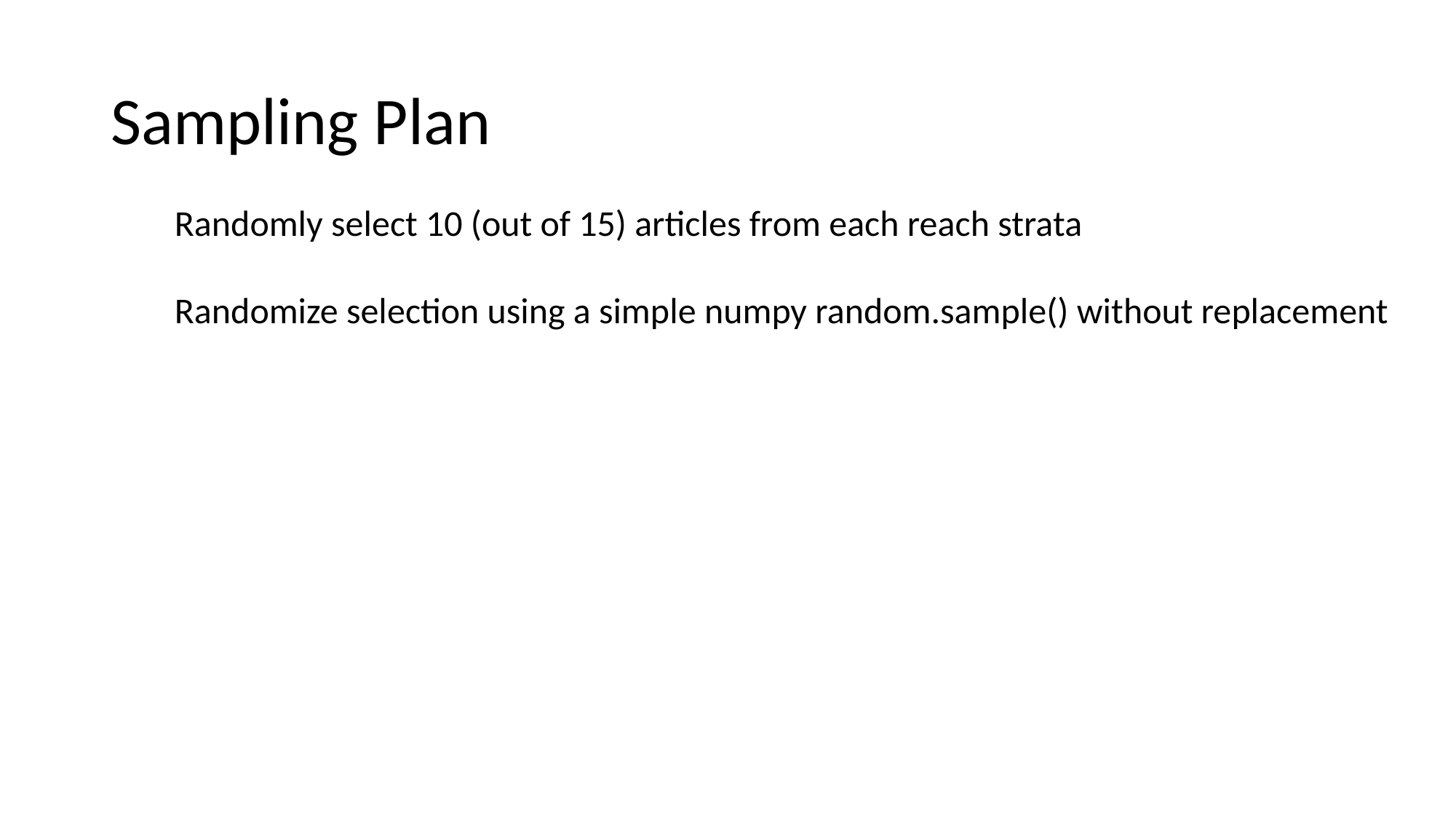

# Sampling Plan
Randomly select 10 (out of 15) articles from each reach strata

Randomize selection using a simple numpy random.sample() without replacement